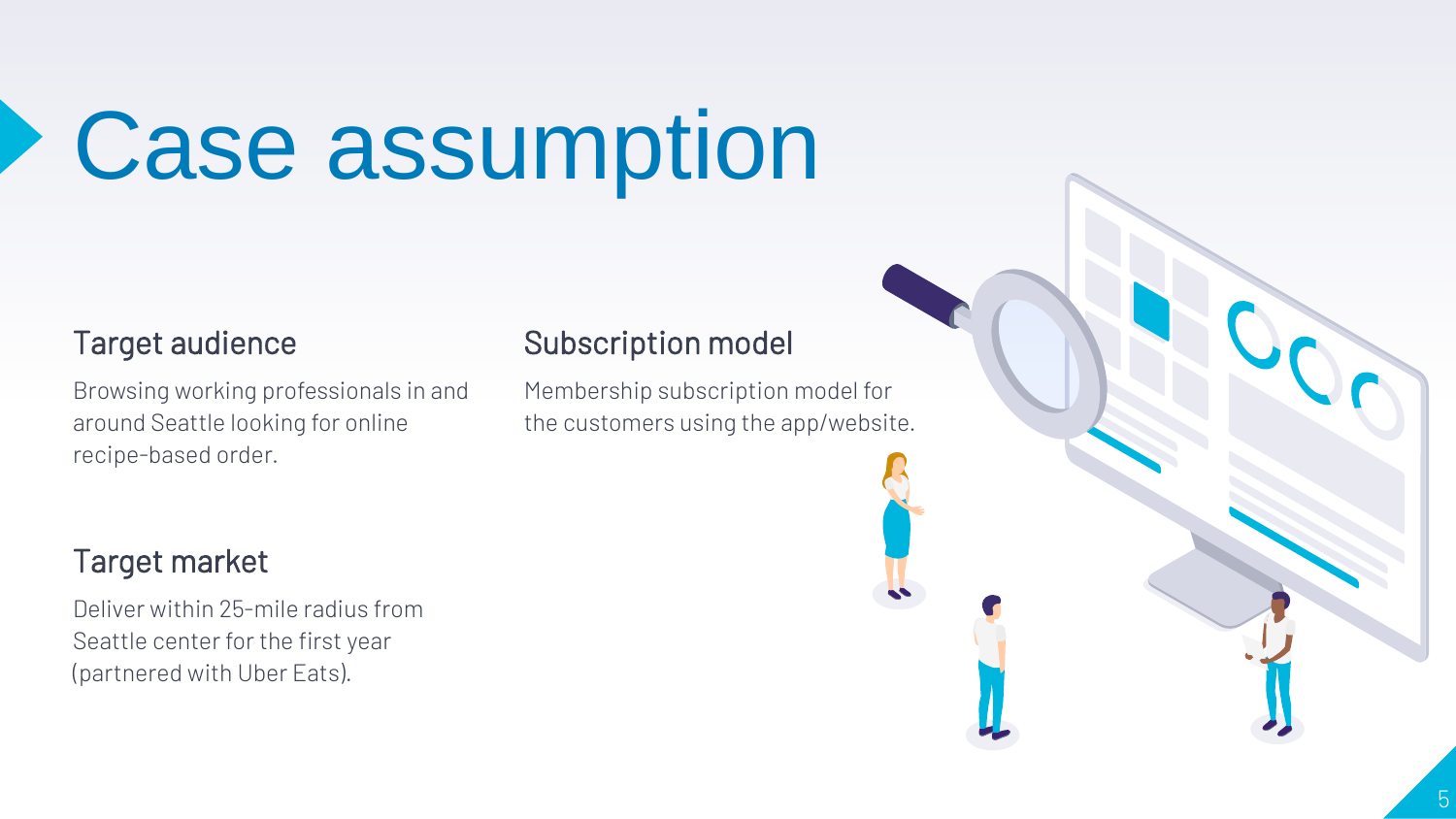

# Case assumption

Target audience
Browsing working professionals in and around Seattle looking for online recipe-based order.
Subscription model
Membership subscription model for the customers using the app/website.
Target market
Deliver within 25-mile radius from Seattle center for the first year (partnered with Uber Eats).
5